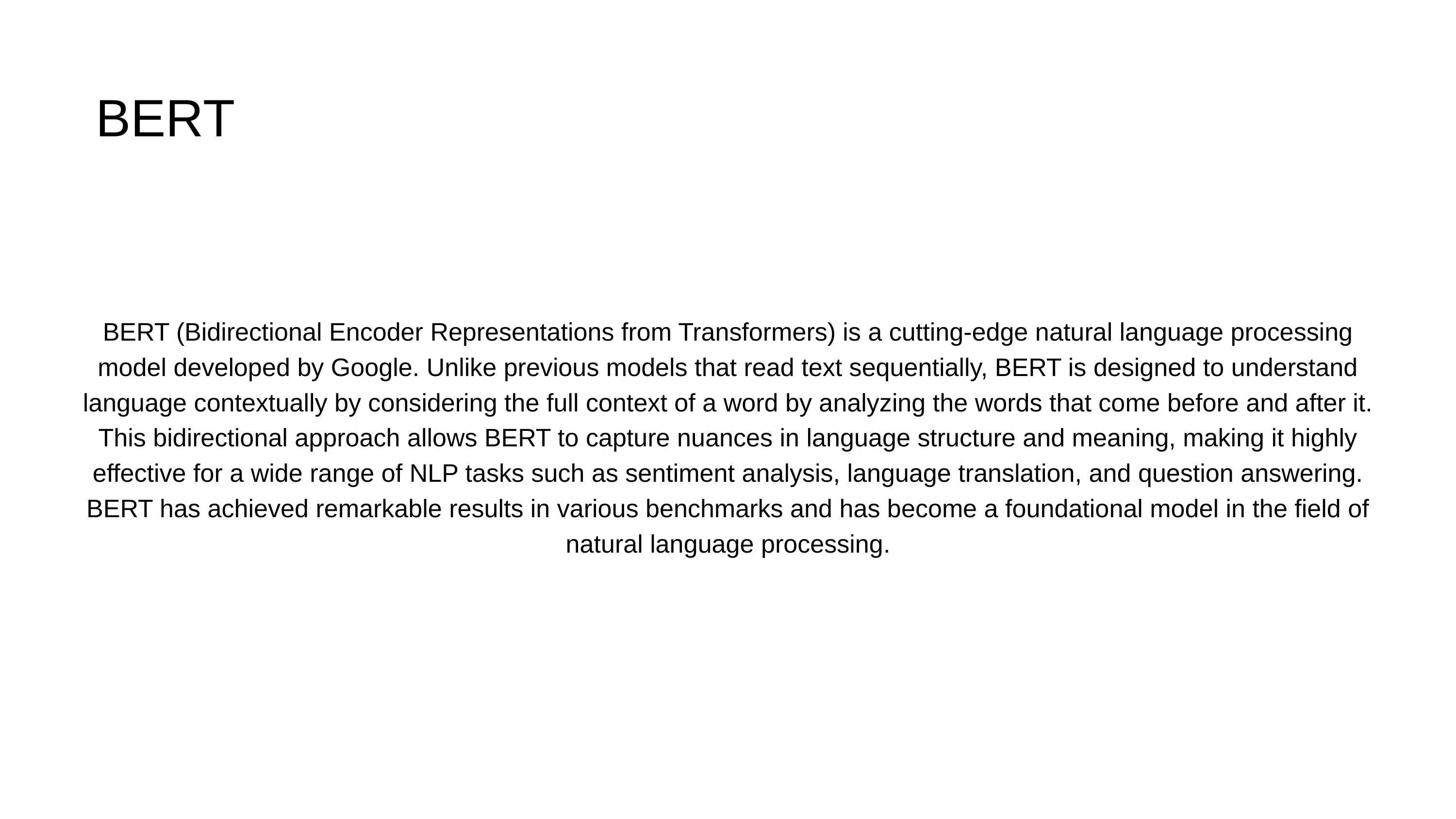

BERT
BERT (Bidirectional Encoder Representations from Transformers) is a cutting-edge natural language processing model developed by Google. Unlike previous models that read text sequentially, BERT is designed to understand language contextually by considering the full context of a word by analyzing the words that come before and after it. This bidirectional approach allows BERT to capture nuances in language structure and meaning, making it highly effective for a wide range of NLP tasks such as sentiment analysis, language translation, and question answering. BERT has achieved remarkable results in various benchmarks and has become a foundational model in the field of natural language processing.